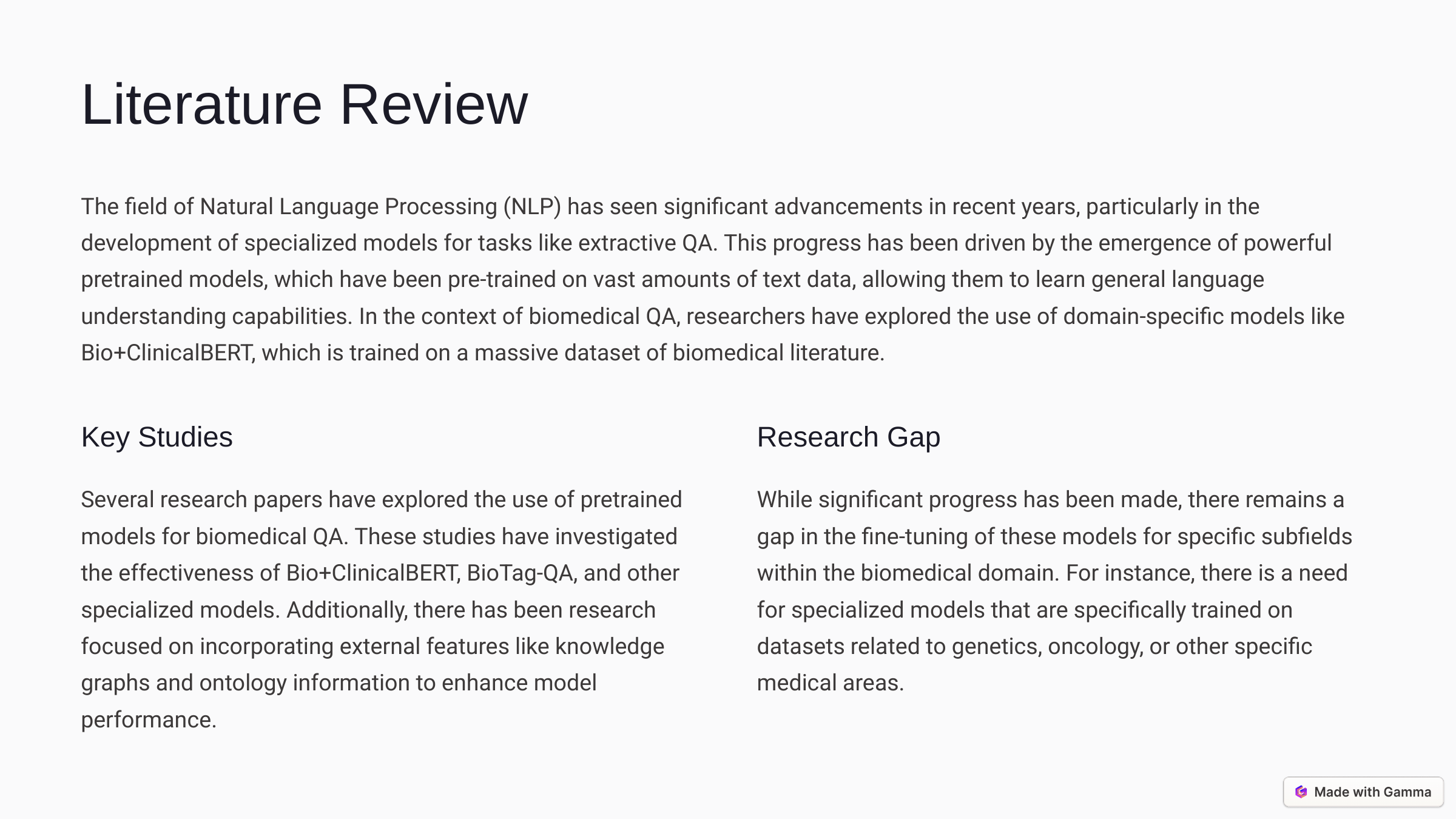

Literature Review
The field of Natural Language Processing (NLP) has seen significant advancements in recent years, particularly in the development of specialized models for tasks like extractive QA. This progress has been driven by the emergence of powerful pretrained models, which have been pre-trained on vast amounts of text data, allowing them to learn general language understanding capabilities. In the context of biomedical QA, researchers have explored the use of domain-specific models like Bio+ClinicalBERT, which is trained on a massive dataset of biomedical literature.
Key Studies
Research Gap
Several research papers have explored the use of pretrained models for biomedical QA. These studies have investigated the effectiveness of Bio+ClinicalBERT, BioTag-QA, and other specialized models. Additionally, there has been research focused on incorporating external features like knowledge graphs and ontology information to enhance model performance.
While significant progress has been made, there remains a gap in the fine-tuning of these models for specific subfields within the biomedical domain. For instance, there is a need for specialized models that are specifically trained on datasets related to genetics, oncology, or other specific medical areas.